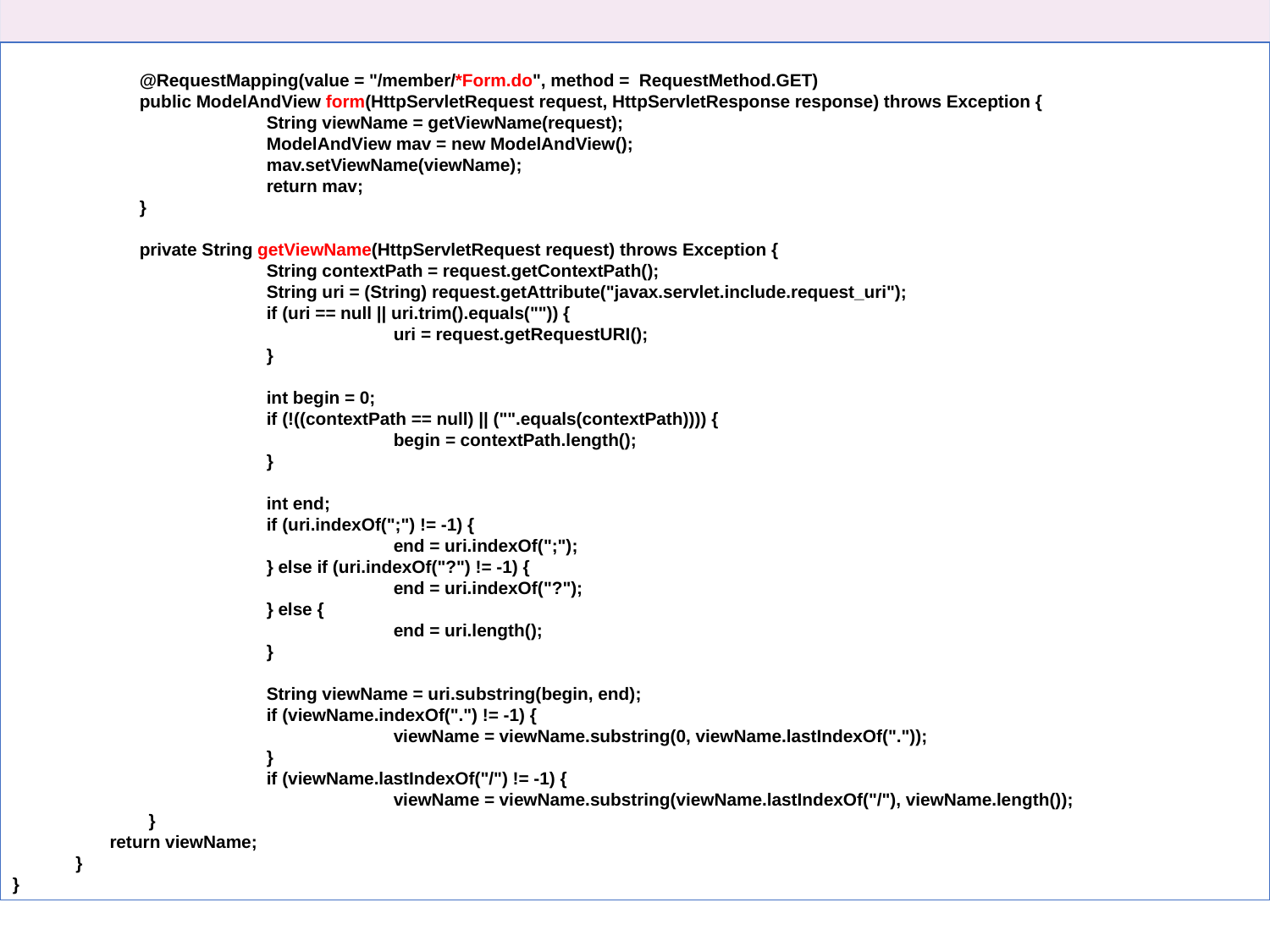

@RequestMapping(value = "/member/*Form.do", method =  RequestMethod.GET)
	public ModelAndView form(HttpServletRequest request, HttpServletResponse response) throws Exception {
		String viewName = getViewName(request);
		ModelAndView mav = new ModelAndView();
		mav.setViewName(viewName);
		return mav;
	}

	private String getViewName(HttpServletRequest request) throws Exception {
		String contextPath = request.getContextPath();
		String uri = (String) request.getAttribute("javax.servlet.include.request_uri");
		if (uri == null || uri.trim().equals("")) {
			uri = request.getRequestURI();
		}

		int begin = 0;
		if (!((contextPath == null) || ("".equals(contextPath)))) {
			begin = contextPath.length();
		}

		int end;
		if (uri.indexOf(";") != -1) {
			end = uri.indexOf(";");
		} else if (uri.indexOf("?") != -1) {
			end = uri.indexOf("?");
		} else {
			end = uri.length();
		}

		String viewName = uri.substring(begin, end);
		if (viewName.indexOf(".") != -1) {
			viewName = viewName.substring(0, viewName.lastIndexOf("."));
		}
		if (viewName.lastIndexOf("/") != -1) {
			viewName = viewName.substring(viewName.lastIndexOf("/"), viewName.length());
                            }
                    return viewName;
             }
}